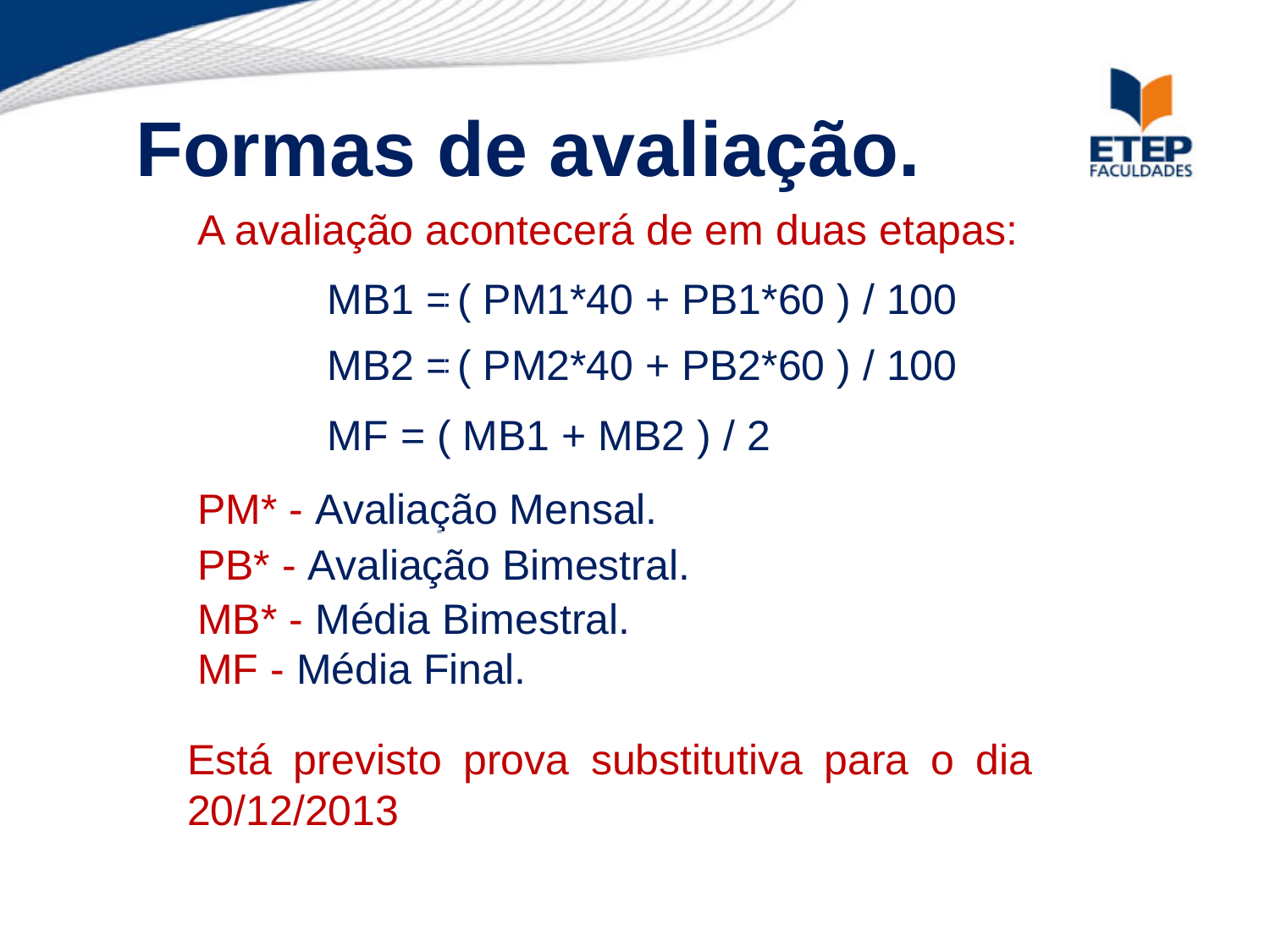

Formas de avaliação.
A avaliação acontecerá de em duas etapas:
MB1 =
( PM1*40 + PB1*60 ) / 100
MB2 =
( PM2*40 + PB2*60 ) / 100
MF =
( MB1 + MB2 ) / 2
PM* - Avaliação Mensal.
PB* - Avaliação Bimestral.
MB* - Média Bimestral.
MF - Média Final.
Está previsto prova substitutiva para o dia 20/12/2013